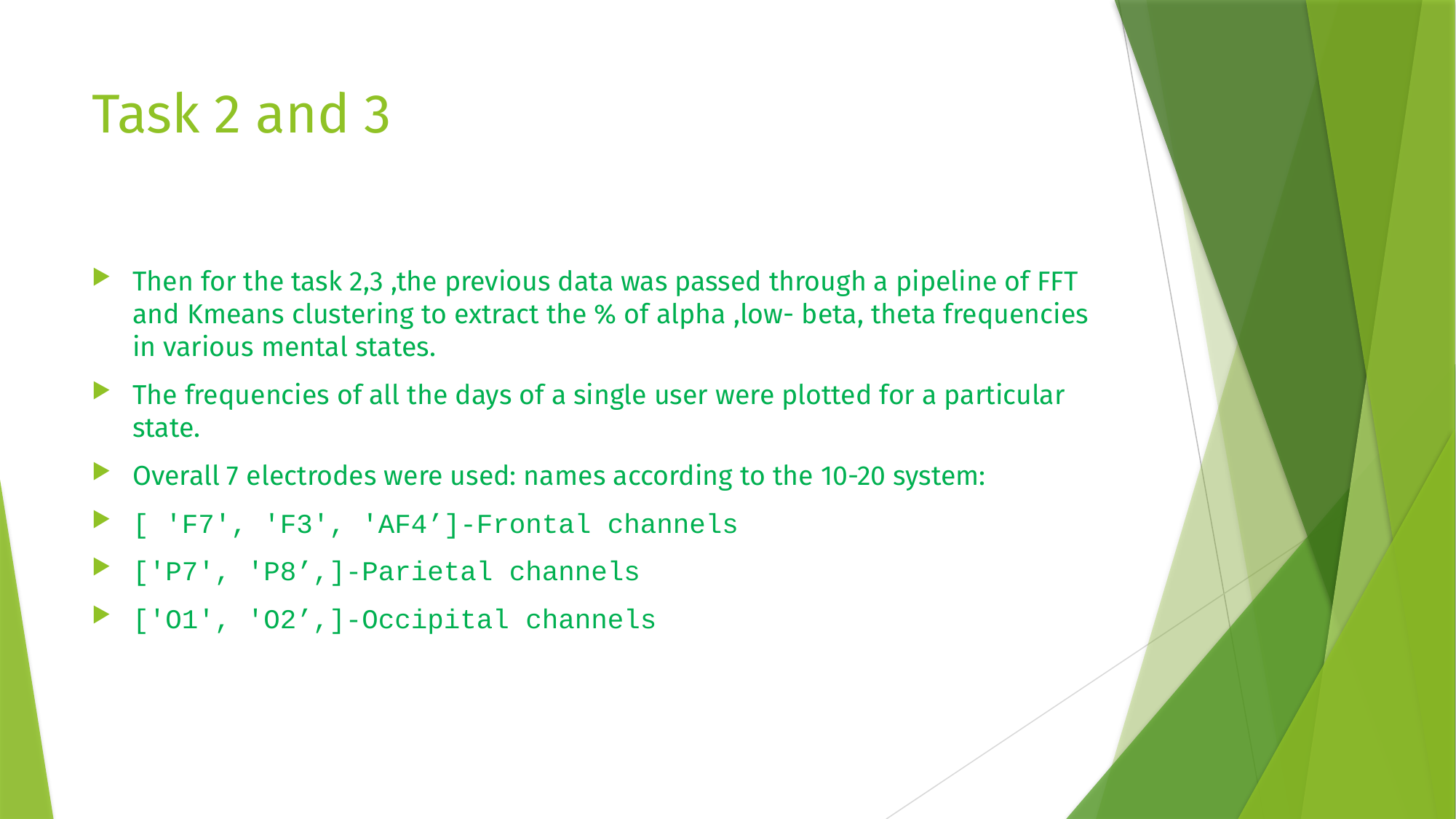

# Task 2 and 3
Then for the task 2,3 ,the previous data was passed through a pipeline of FFT and Kmeans clustering to extract the % of alpha ,low- beta, theta frequencies in various mental states.
The frequencies of all the days of a single user were plotted for a particular state.
Overall 7 electrodes were used: names according to the 10-20 system:
[ 'F7', 'F3', 'AF4’]-Frontal channels
['P7', 'P8’,]-Parietal channels
['O1', 'O2’,]-Occipital channels